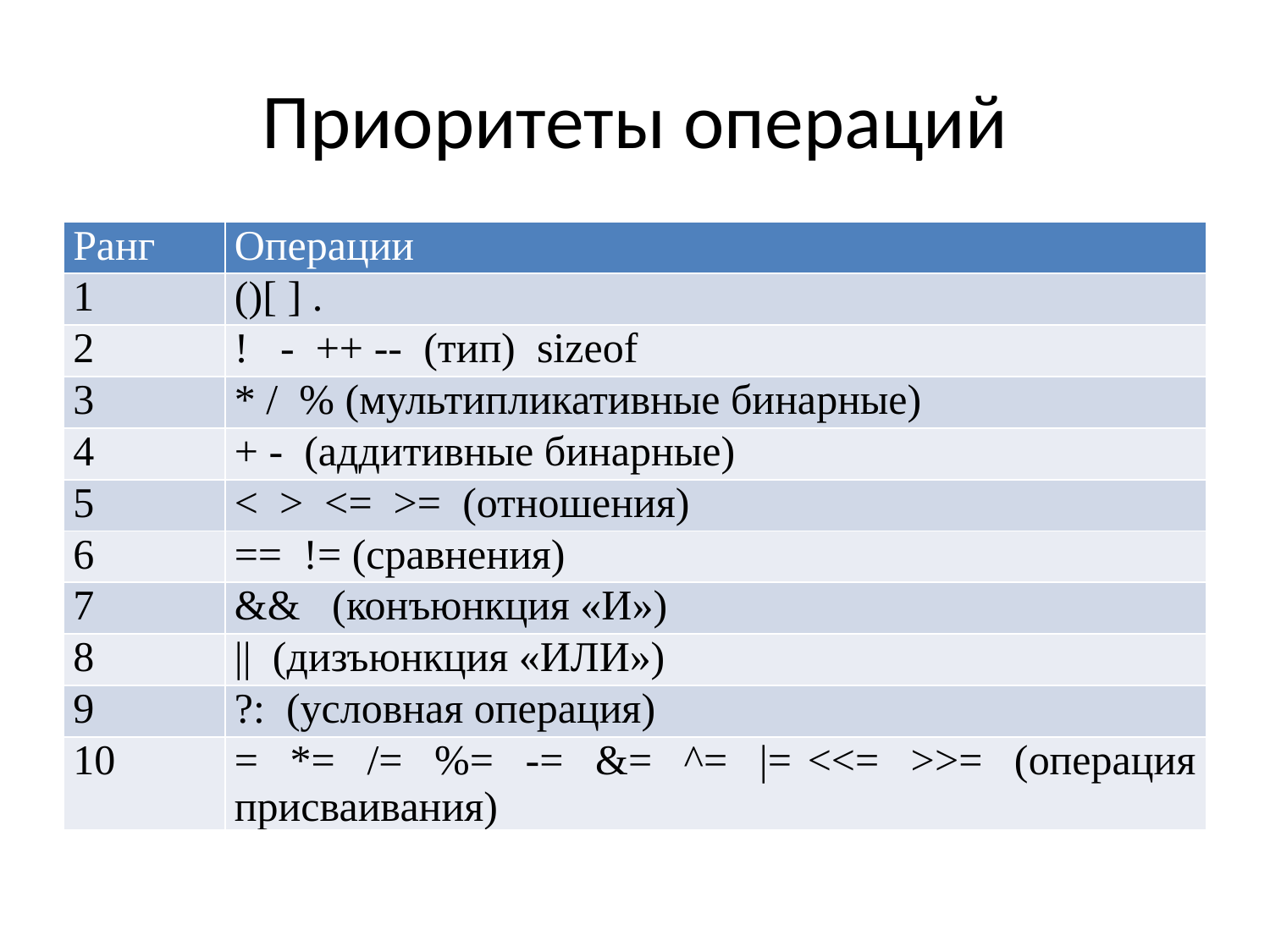

# Приоритеты операций
| Ранг | Операции |
| --- | --- |
| 1 | ()[ ] . |
| 2 | ! - ++ -- (тип) sizeof |
| 3 | \* / % (мультипликативные бинарные) |
| 4 | + - (аддитивные бинарные) |
| 5 | < > <= >= (отношения) |
| 6 | == != (сравнения) |
| 7 | && (конъюнкция «И») |
| 8 | || (дизъюнкция «ИЛИ») |
| 9 | ?: (условная операция) |
| 10 | = \*= /= %= -= &= ^= |= <<= >>= (операция присваивания) |